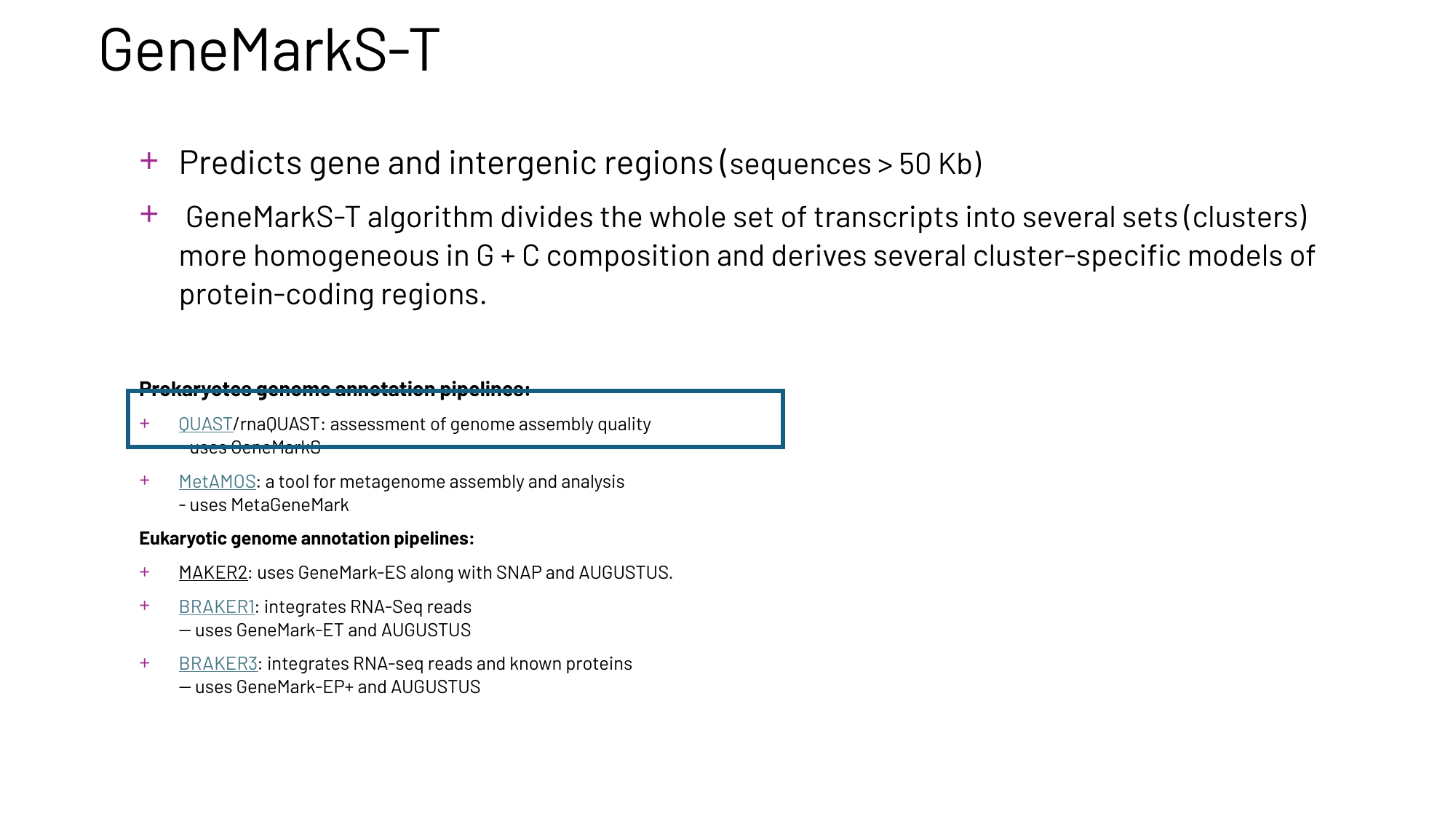

GeneMarkS-T
Predicts gene and intergenic regions (sequences > 50 Kb)
 GeneMarkS-T algorithm divides the whole set of transcripts into several sets (clusters) more homogeneous in G + C composition and derives several cluster-specific models of protein-coding regions.

Prokaryotes genome annotation pipelines:
QUAST/rnaQUAST: assessment of genome assembly quality
- uses GeneMarkS
MetAMOS: a tool for metagenome assembly and analysis
- uses MetaGeneMark
Eukaryotic genome annotation pipelines:
MAKER2: uses GeneMark-ES along with SNAP and AUGUSTUS.
BRAKER1: integrates RNA-Seq reads
-- uses GeneMark-ET and AUGUSTUS
BRAKER3: integrates RNA-seq reads and known proteins
-- uses GeneMark-EP+ and AUGUSTUS